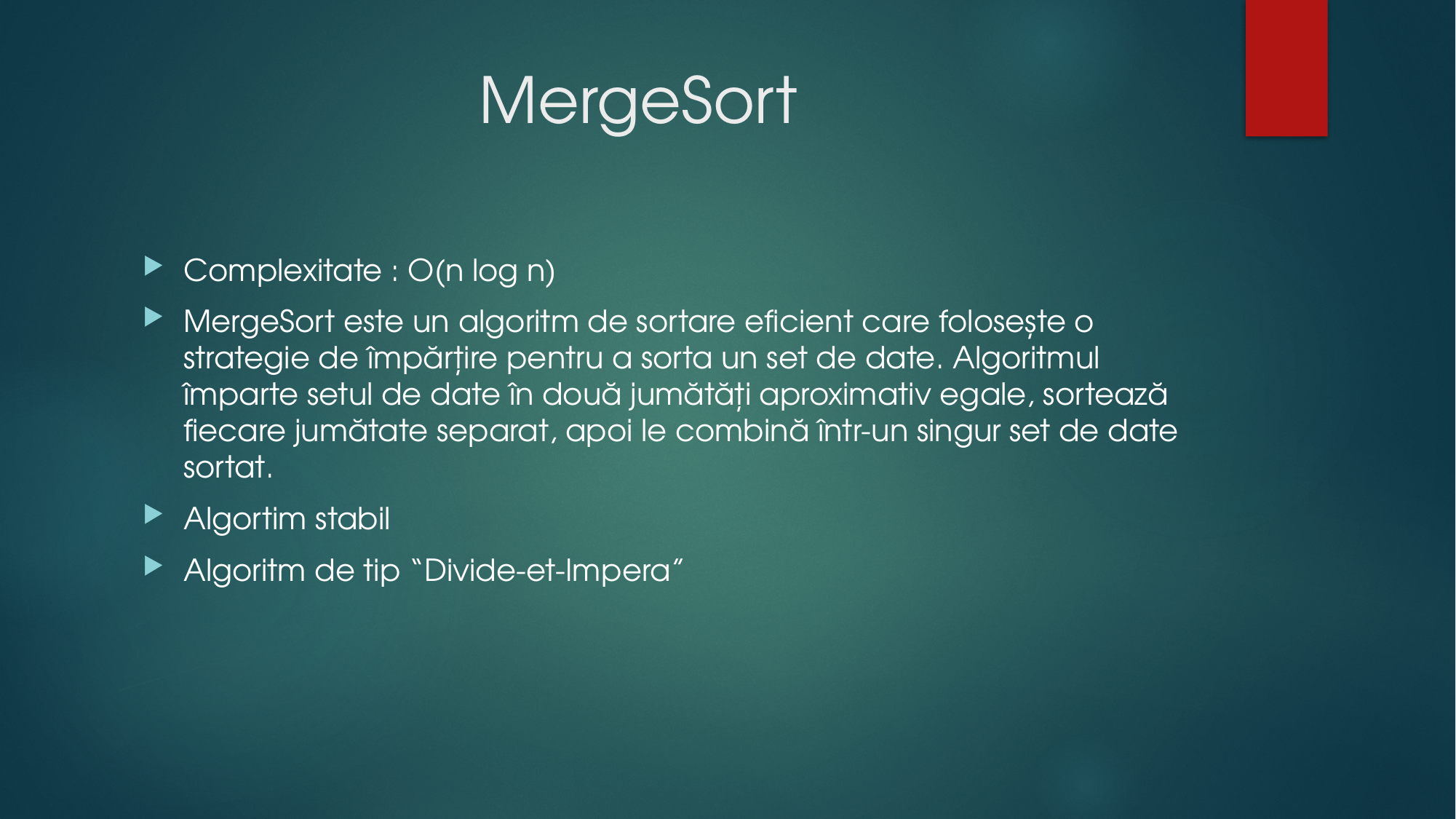

# MergeSort
Complexitate : O(n log n)
MergeSort este un algoritm de sortare eficient care folosește o strategie de împărțire pentru a sorta un set de date. Algoritmul împarte setul de date în două jumătăți aproximativ egale, sortează fiecare jumătate separat, apoi le combină într-un singur set de date sortat.
Algortim stabil
Algoritm de tip “Divide-et-Impera”